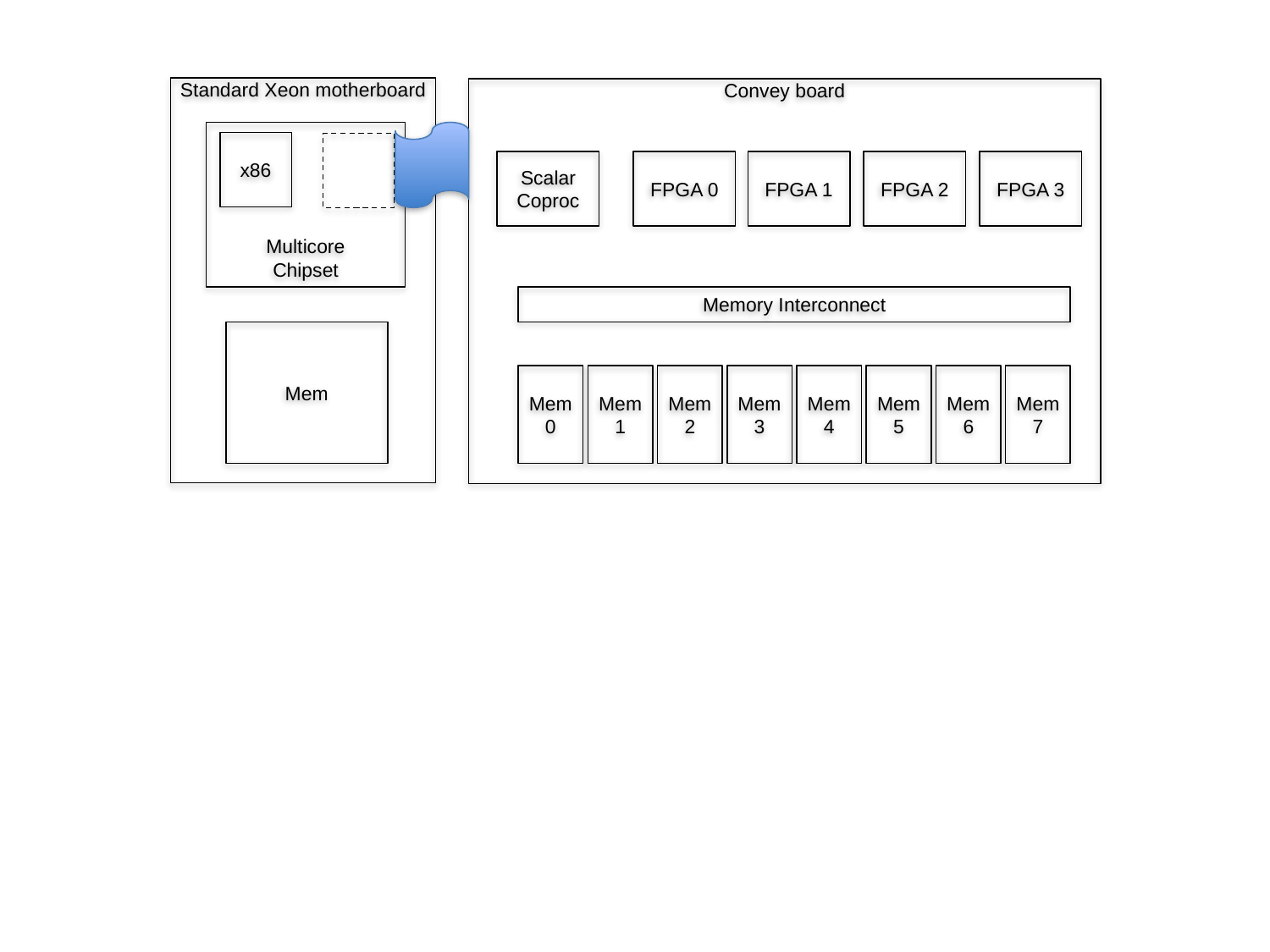

Standard Xeon motherboard
Convey board

Multicore
Chipset
x86

Scalar
Coproc
FPGA 0
FPGA 1
FPGA 2
FPGA 3
Memory Interconnect
Mem
Mem
0
Mem
1
Mem
2
Mem
3
Mem
4
Mem
5
Mem
6
Mem
7